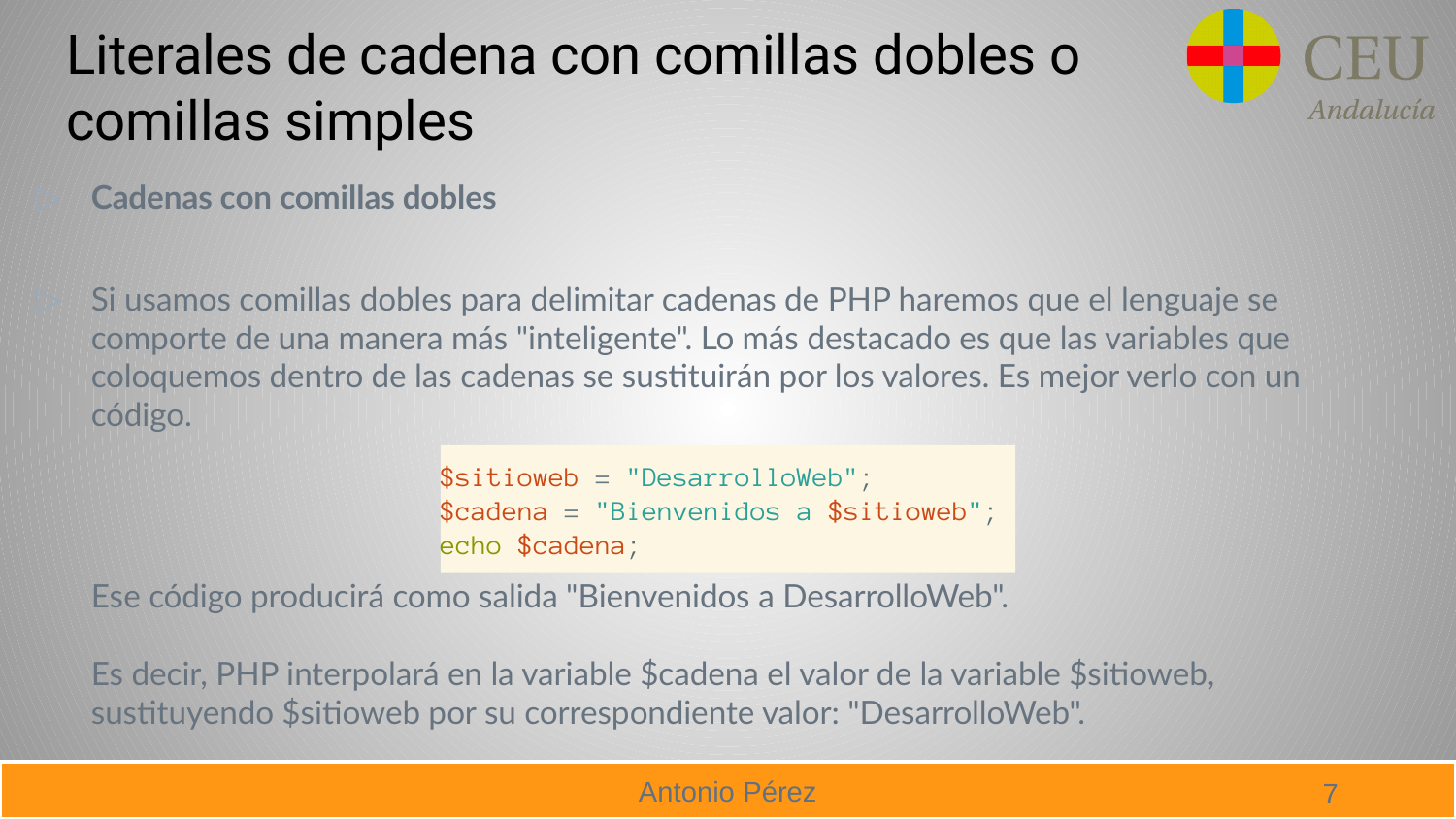

# Literales de cadena con comillas dobles o comillas simples
Cadenas con comillas dobles

Si usamos comillas dobles para delimitar cadenas de PHP haremos que el lenguaje se comporte de una manera más "inteligente". Lo más destacado es que las variables que coloquemos dentro de las cadenas se sustituirán por los valores. Es mejor verlo con un código.
$sitioweb = "DesarrolloWeb";
$cadena = "Bienvenidos a $sitioweb";
echo $cadena;
Ese código producirá como salida "Bienvenidos a DesarrolloWeb".

Es decir, PHP interpolará en la variable $cadena el valor de la variable $sitioweb, sustituyendo $sitioweb por su correspondiente valor: "DesarrolloWeb".
7